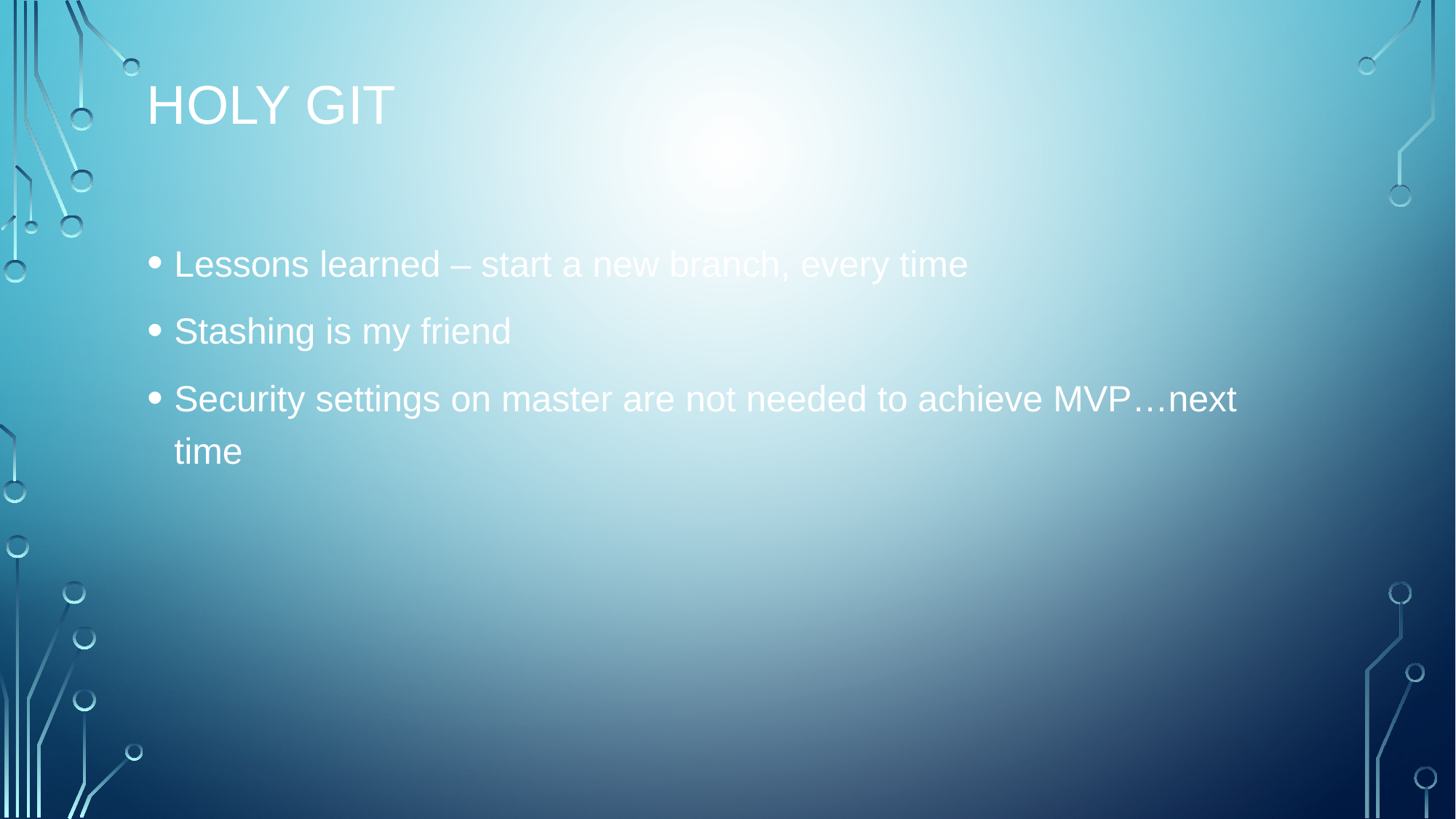

Holy Git
Lessons learned – start a new branch, every time
Stashing is my friend
Security settings on master are not needed to achieve MVP…next time